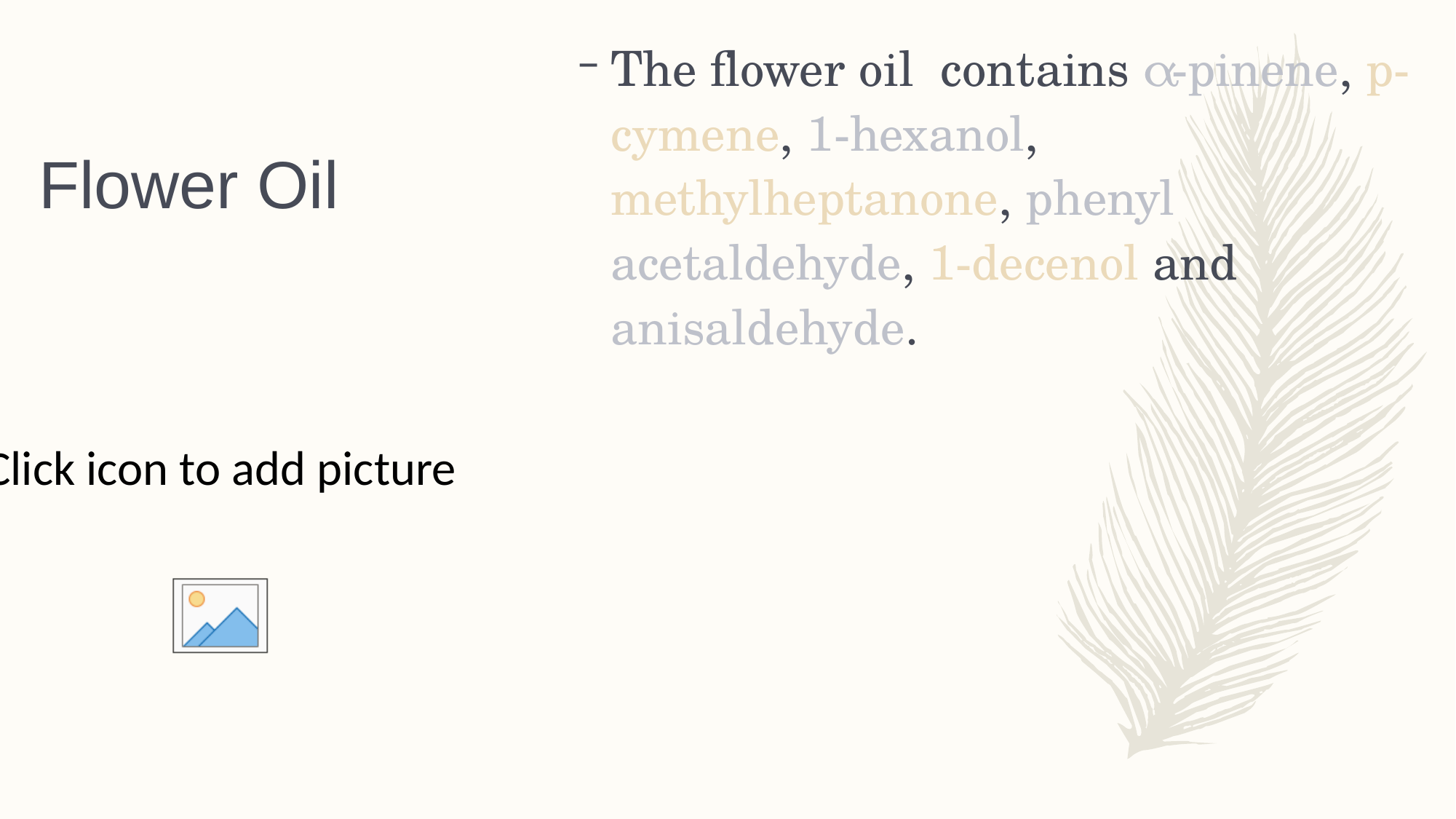

# Flower Oil
The flower oil  contains α-pinene, p-cymene, 1-hexanol, methylheptanone, phenyl acetaldehyde, 1-decenol and anisaldehyde.